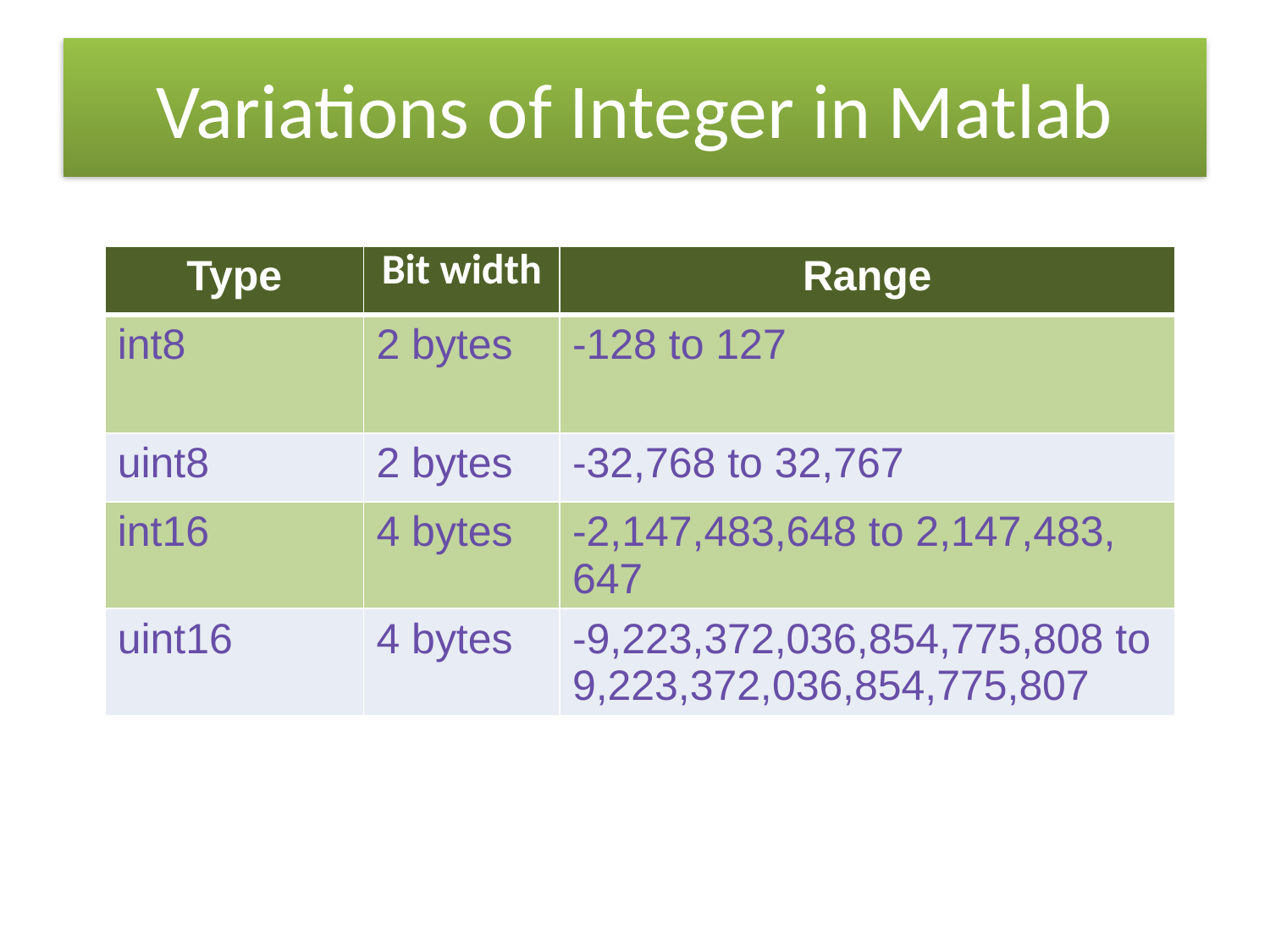

# Variations of Integer in Matlab
| Type | Bit width | Range |
| --- | --- | --- |
| int8 | 2 bytes | -128 to 127 |
| uint8 | 2 bytes | -32,768 to 32,767 |
| int16 | 4 bytes | -2,147,483,648 to 2,147,483, 647 |
| uint16 | 4 bytes | -9,223,372,036,854,775,808 to 9,223,372,036,854,775,807 |